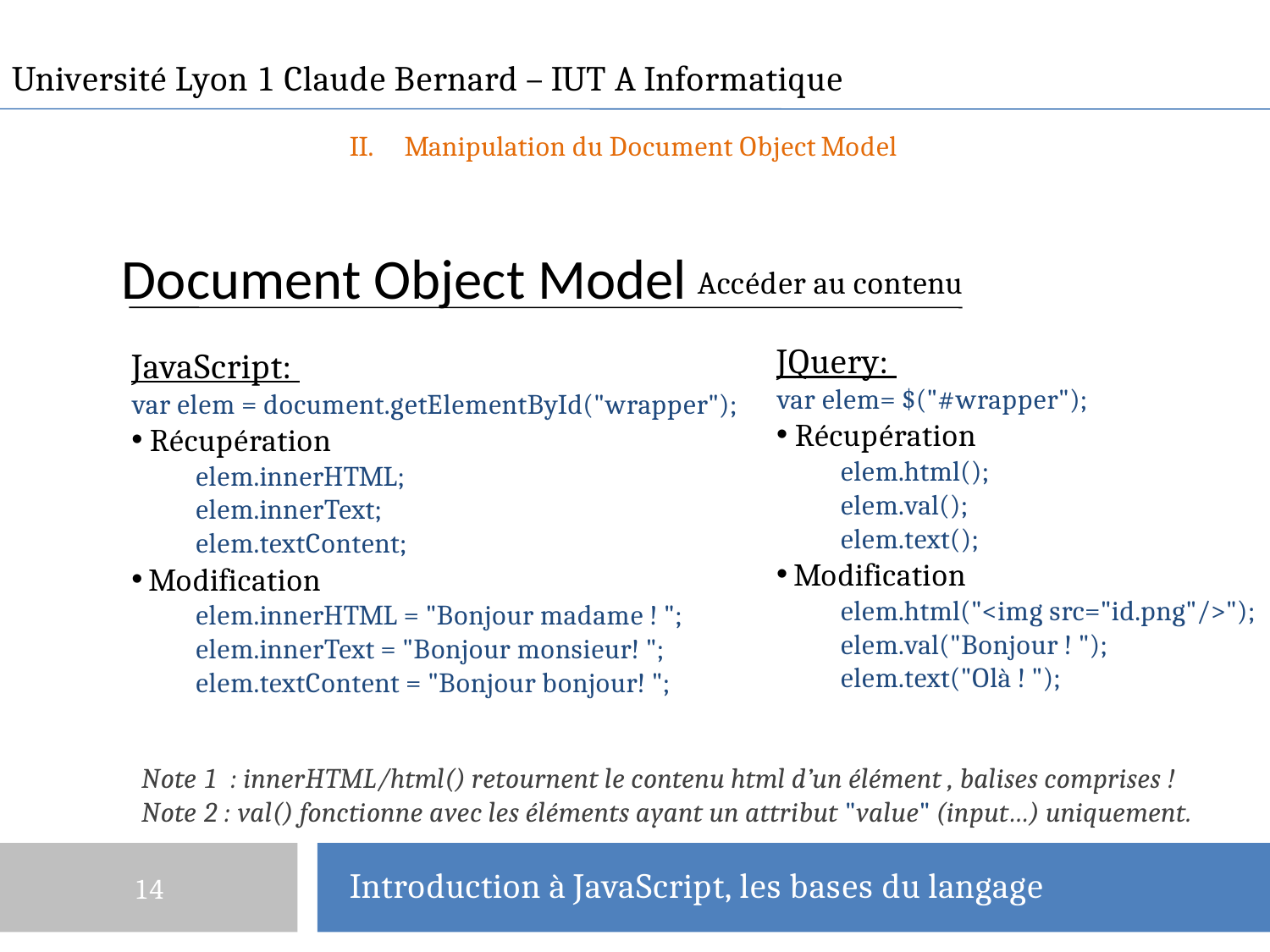

Université Lyon 1 Claude Bernard – IUT A Informatique
Manipulation du Document Object Model
# Document Object Model
Accéder au contenu
JQuery:
var elem= $("#wrapper");
 Récupération
elem.html();
elem.val();
elem.text();
 Modification
elem.html("<img src="id.png"/>");
elem.val("Bonjour ! ");
elem.text("Olà ! ");
JavaScript:
var elem = document.getElementById("wrapper");
 Récupération
elem.innerHTML;
elem.innerText;
elem.textContent;
 Modification
elem.innerHTML = "Bonjour madame ! ";
elem.innerText = "Bonjour monsieur! ";
elem.textContent = "Bonjour bonjour! ";
Note 1  : innerHTML/html() retournent le contenu html d’un élément , balises comprises !
Note 2 : val() fonctionne avec les éléments ayant un attribut "value" (input…) uniquement.
14

Introduction à JavaScript, les bases du langage